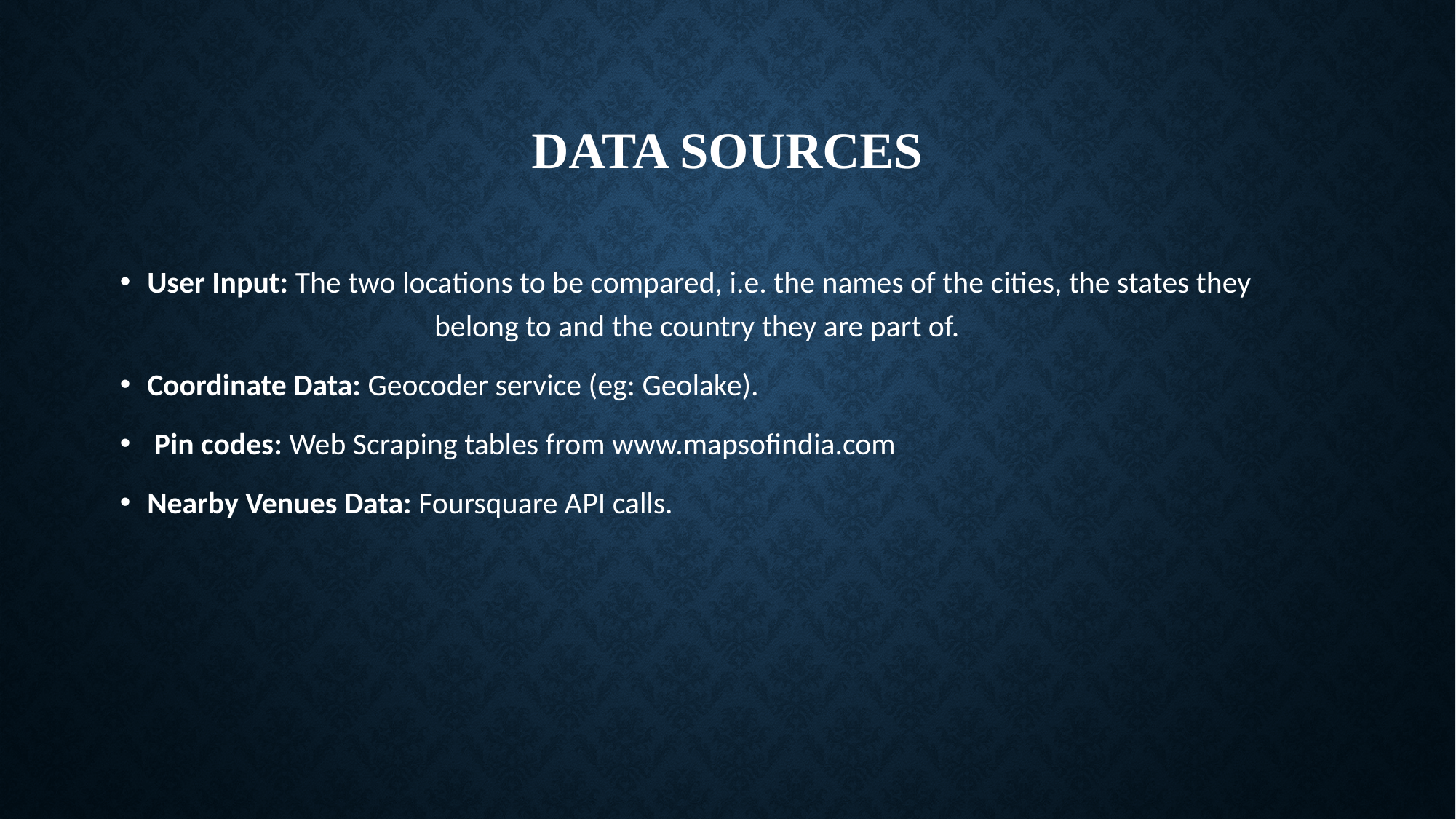

# Data Sources
User Input: The two locations to be compared, i.e. the names of the cities, the states they  		          belong to and the country they are part of.
Coordinate Data: Geocoder service (eg: Geolake).
 Pin codes: Web Scraping tables from www.mapsofindia.com
Nearby Venues Data: Foursquare API calls.